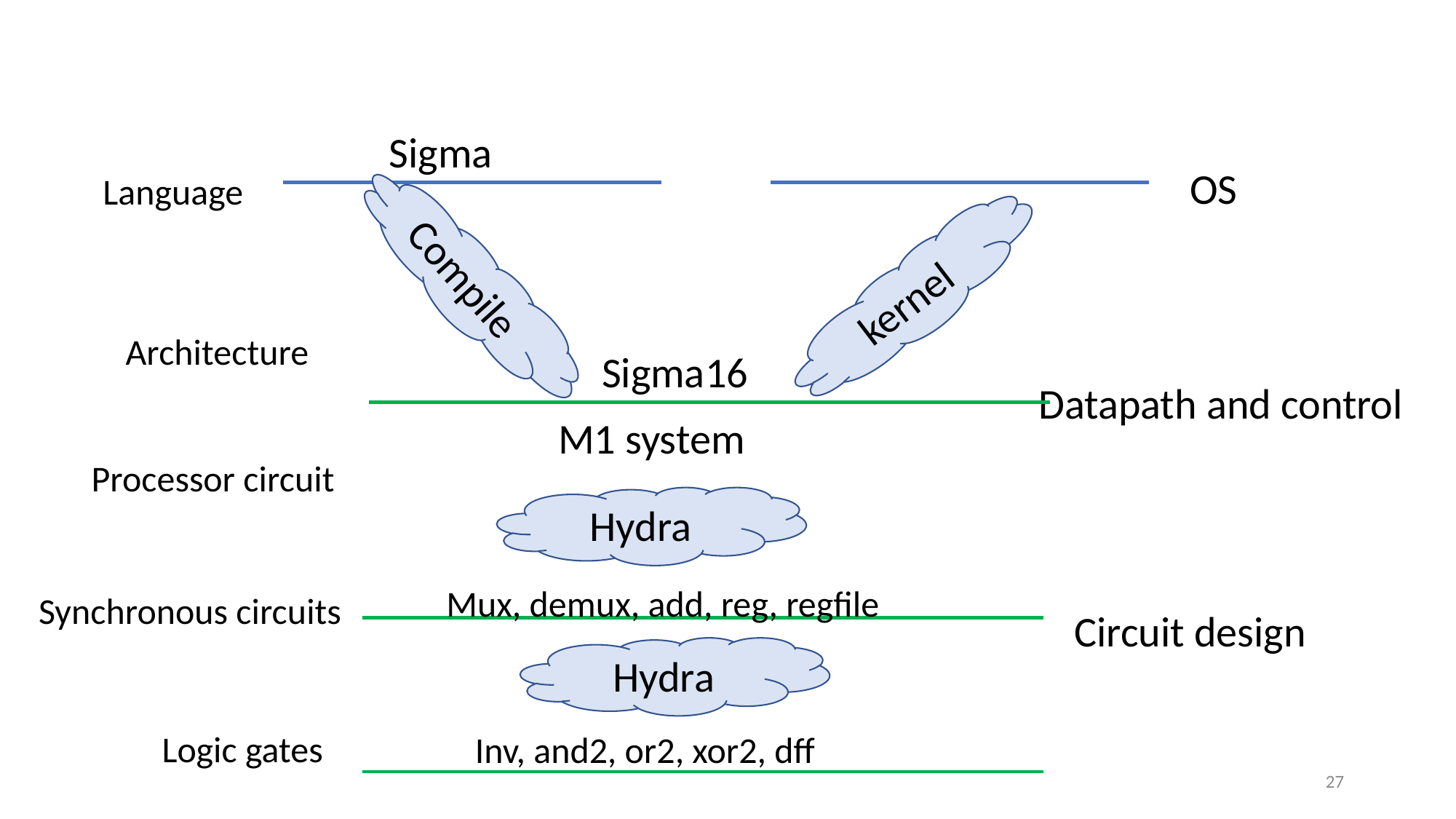

Sigma
OS
Language
Compile
kernel
Architecture
Sigma16
Datapath and control
M1 system
Processor circuit
Hydra
Mux, demux, add, reg, regfile
Synchronous circuits
Circuit design
Hydra
Logic gates
Inv, and2, or2, xor2, dff
27